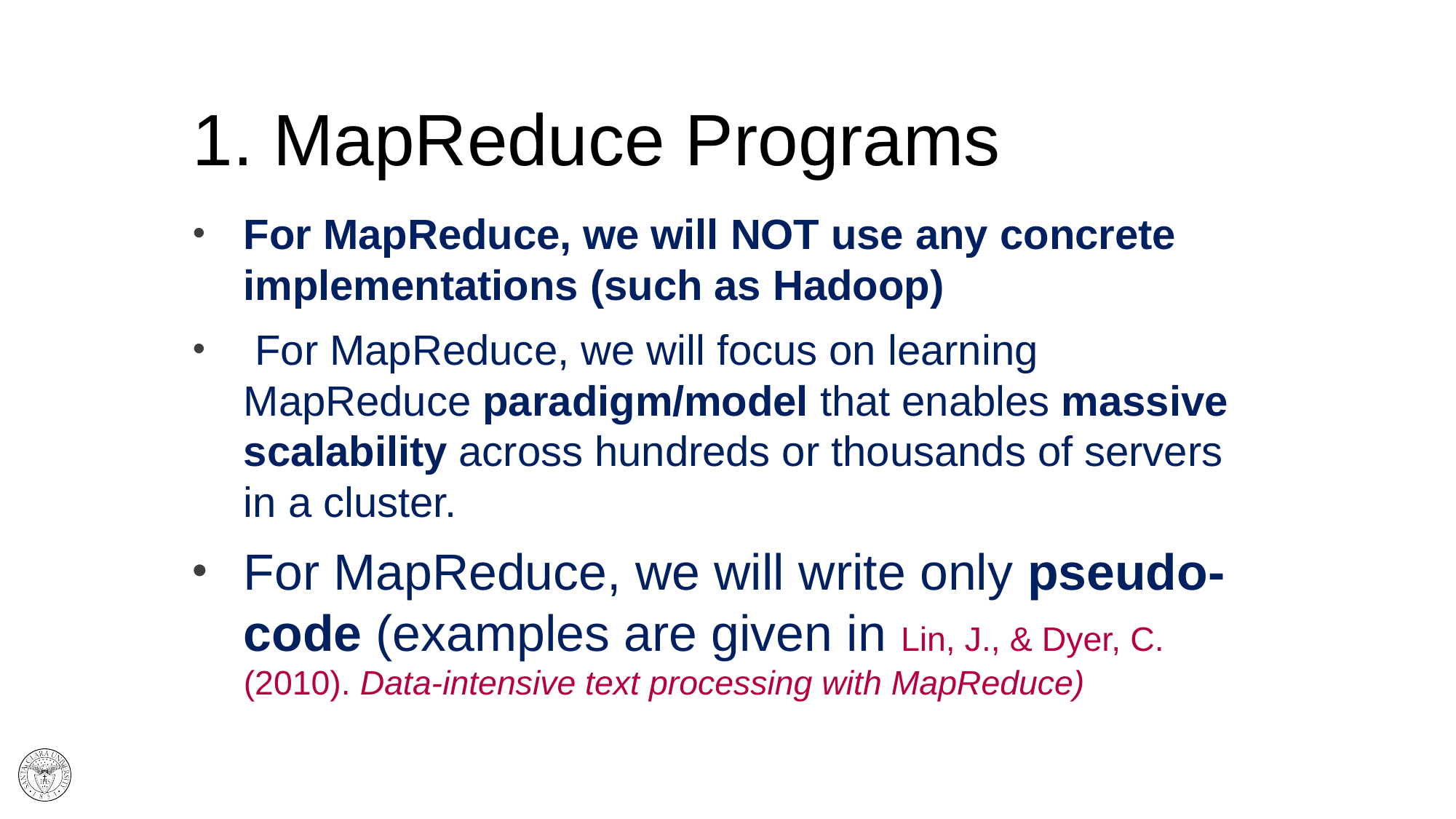

# 1. MapReduce Programs
For MapReduce, we will NOT use any concrete implementations (such as Hadoop)
 For MapReduce, we will focus on learning MapReduce paradigm/model that enables massive scalability across hundreds or thousands of servers in a cluster.
For MapReduce, we will write only pseudo-code (examples are given in Lin, J., & Dyer, C. (2010). Data-intensive text processing with MapReduce)